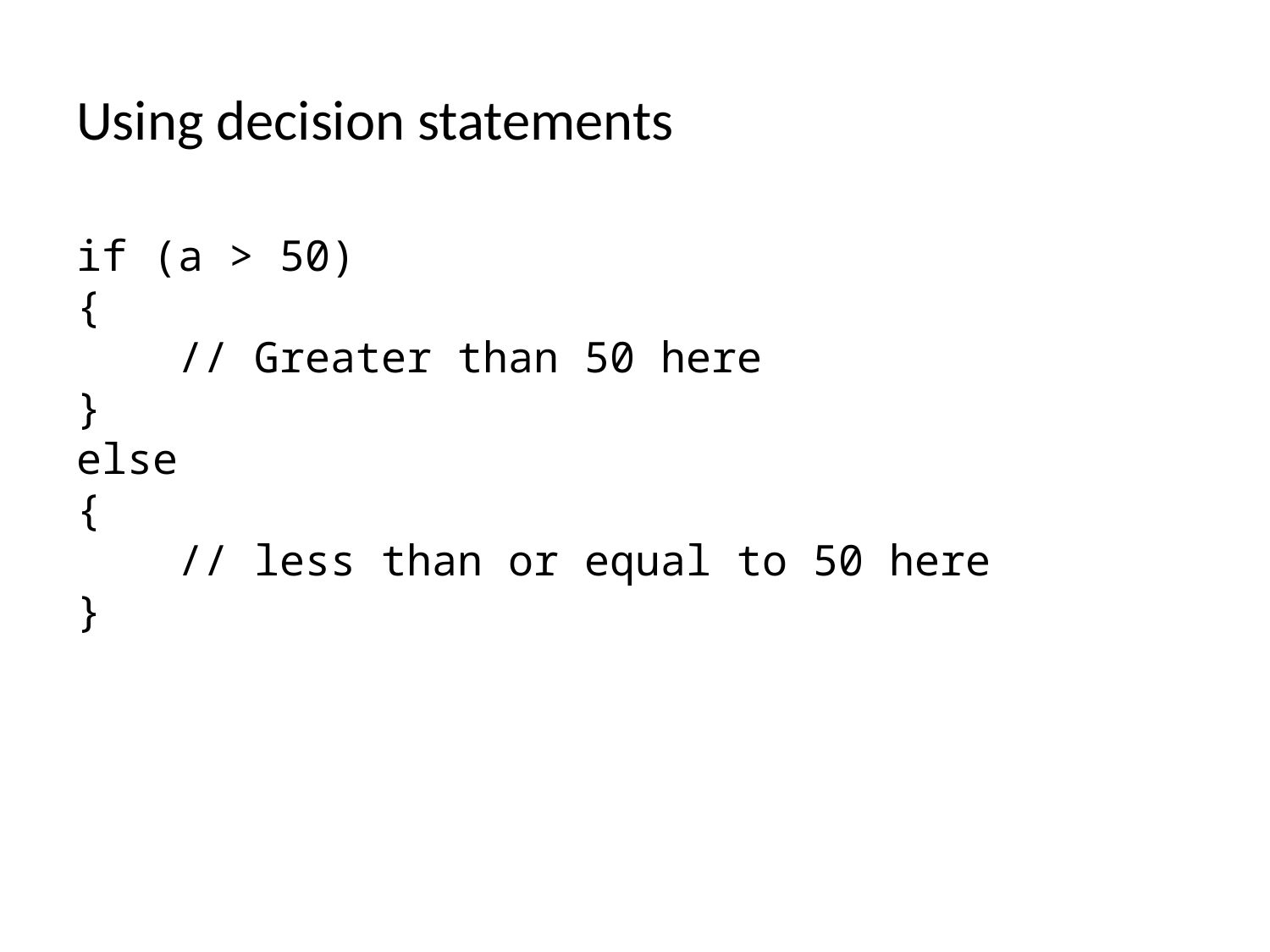

# Using decision statements
if (a > 50)
{
    // Greater than 50 here
}
else
{
    // less than or equal to 50 here
}